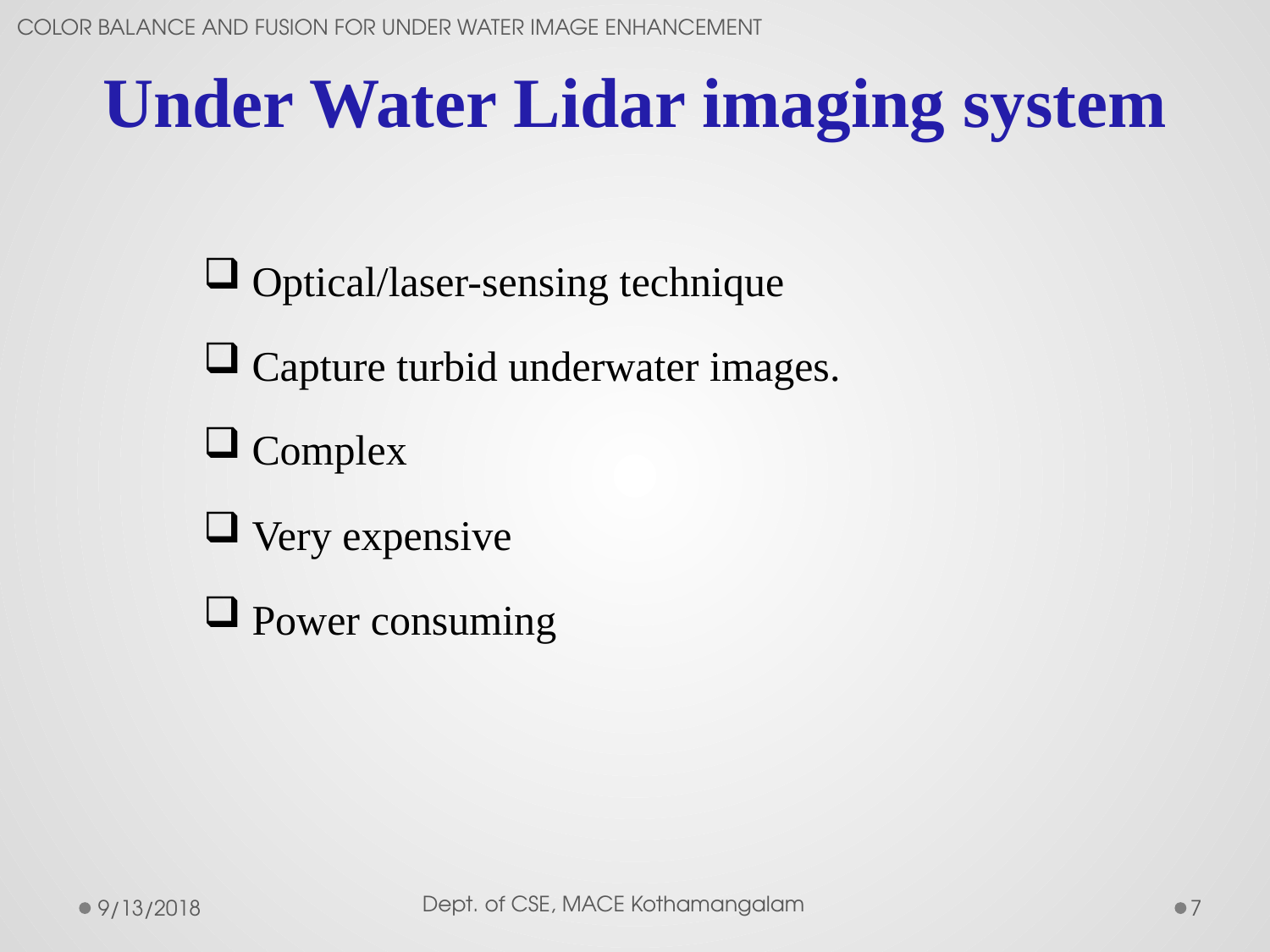

# Under Water Lidar imaging system
COLOR BALANCE AND FUSION FOR UNDER WATER IMAGE ENHANCEMENT
 Optical/laser-sensing technique
 Capture turbid underwater images.
 Complex
 Very expensive
 Power consuming
 Dept. of CSE, MACE Kothamangalam
9/13/2018
7